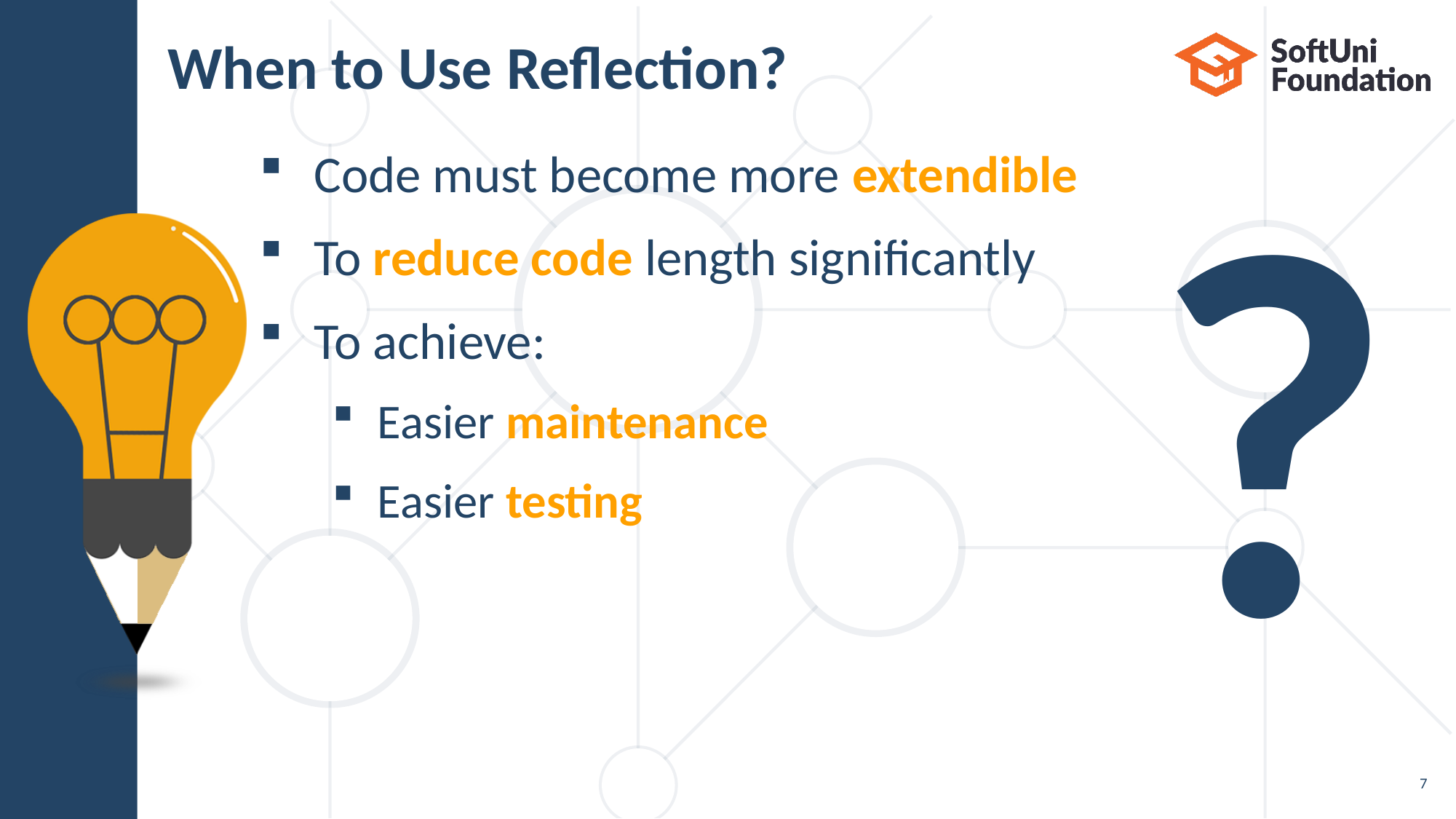

# When to Use Reflection?
?
Code must become more extendible
To reduce code length significantly
To achieve:
Easier maintenance
Easier testing

7